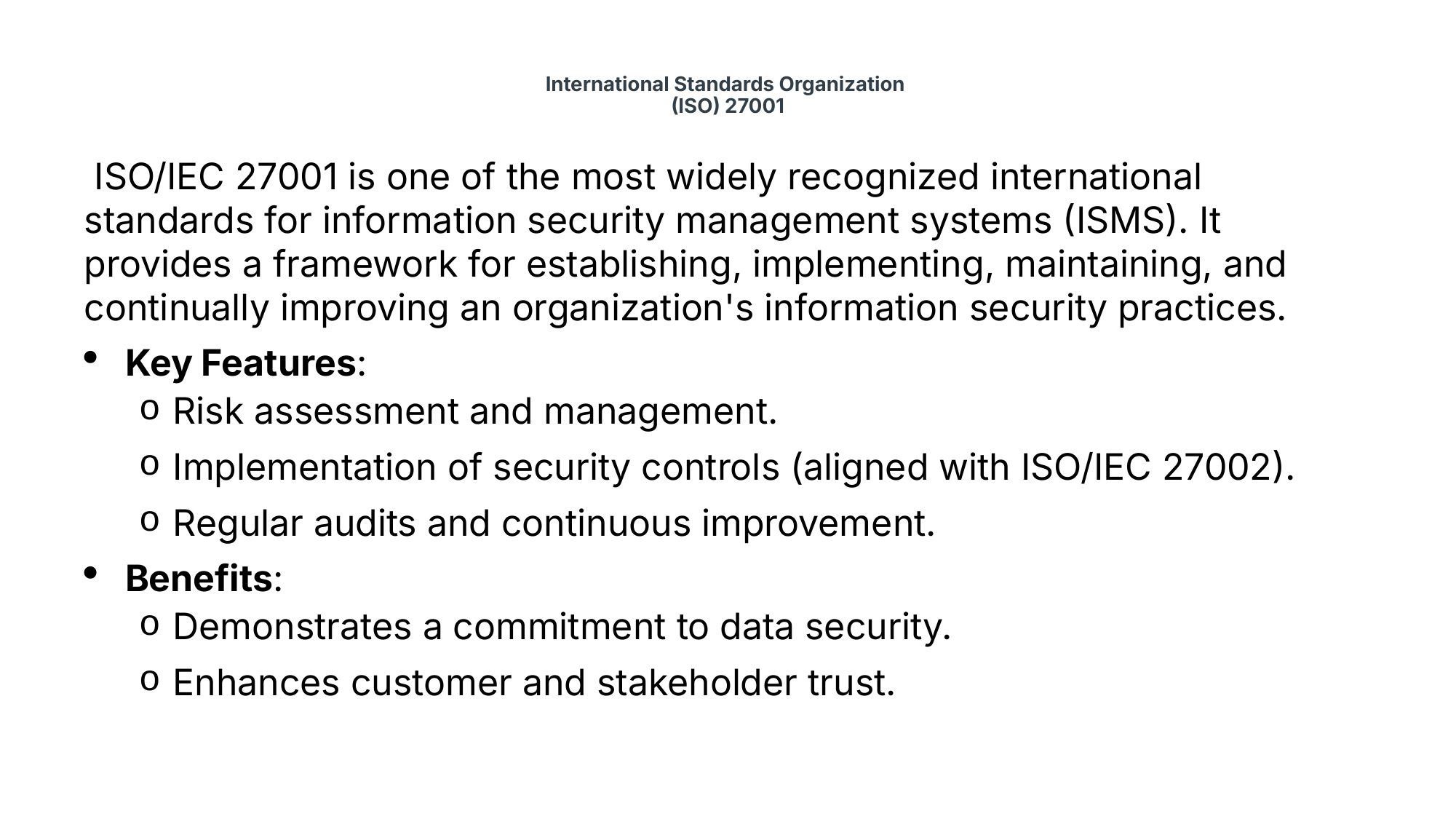

# International Standards Organization (ISO) 27001
 ISO/IEC 27001 is one of the most widely recognized international standards for information security management systems (ISMS). It provides a framework for establishing, implementing, maintaining, and continually improving an organization's information security practices.
Key Features:
Risk assessment and management.
Implementation of security controls (aligned with ISO/IEC 27002).
Regular audits and continuous improvement.
Benefits:
Demonstrates a commitment to data security.
Enhances customer and stakeholder trust.